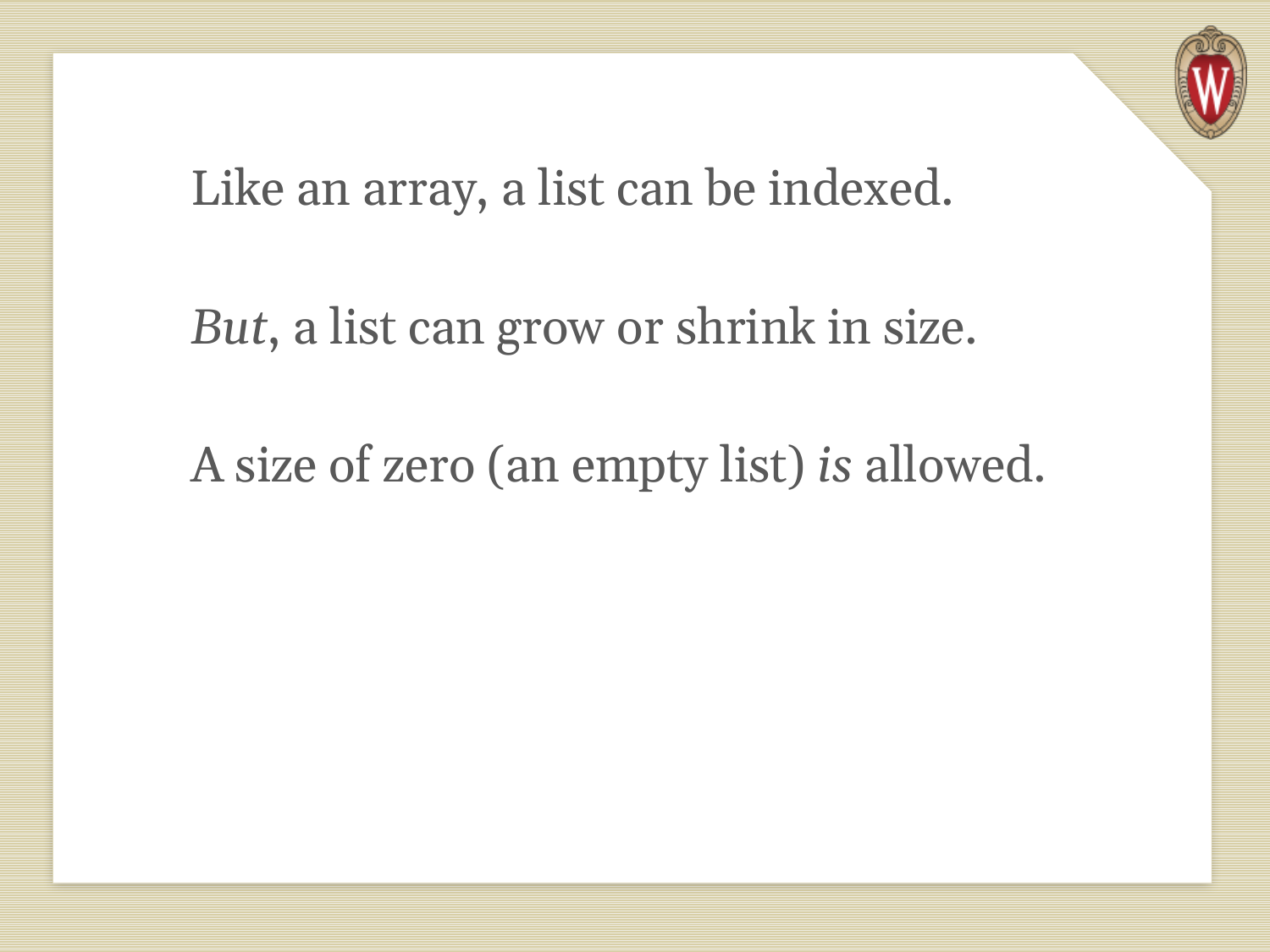

Like an array, a list can be indexed.

But, a list can grow or shrink in size.

A size of zero (an empty list) is allowed.